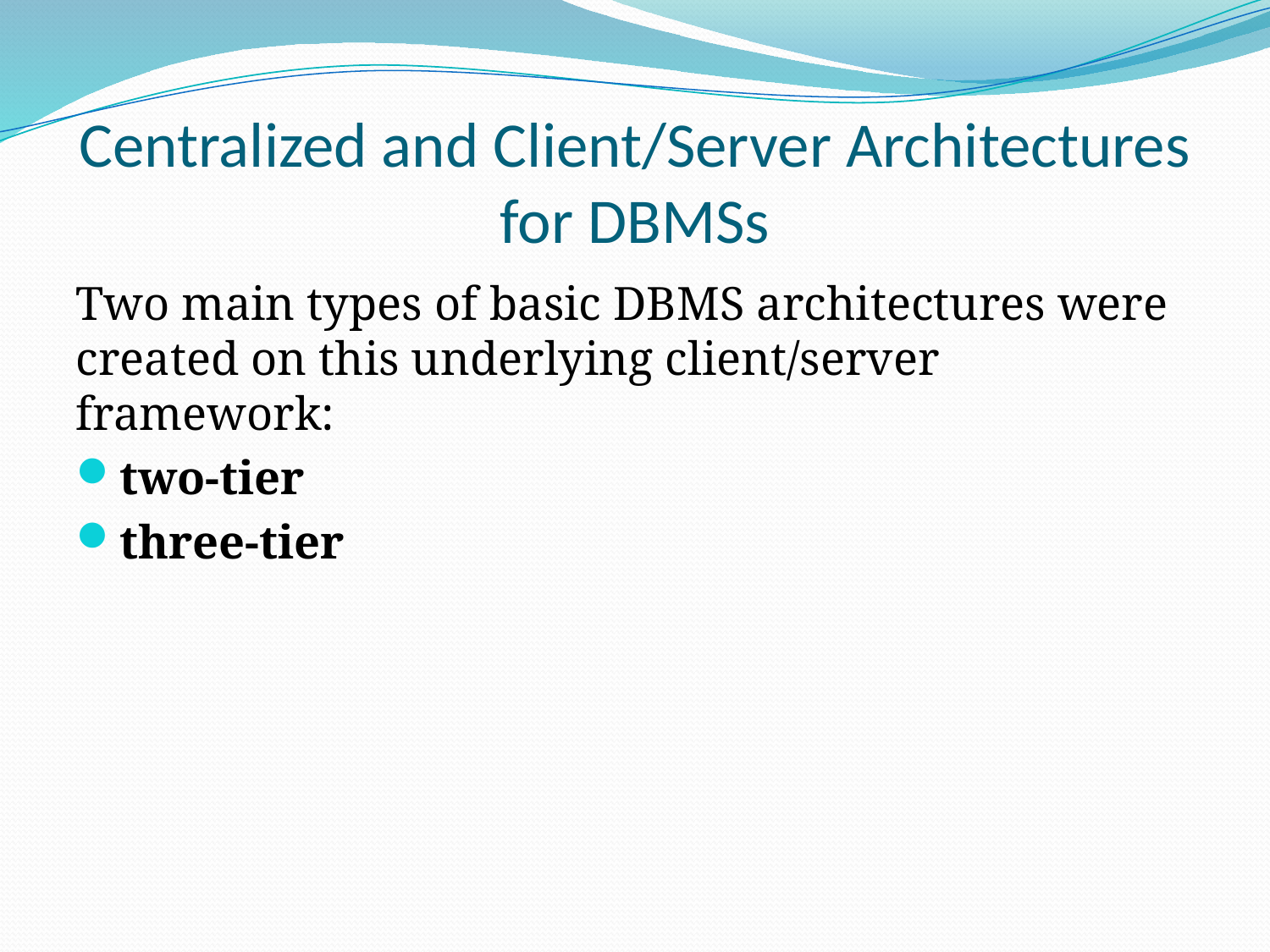

# Centralized and Client/Server Architectures for DBMSs
Two main types of basic DBMS architectures were created on this underlying client/server framework:
two-tier
three-tier